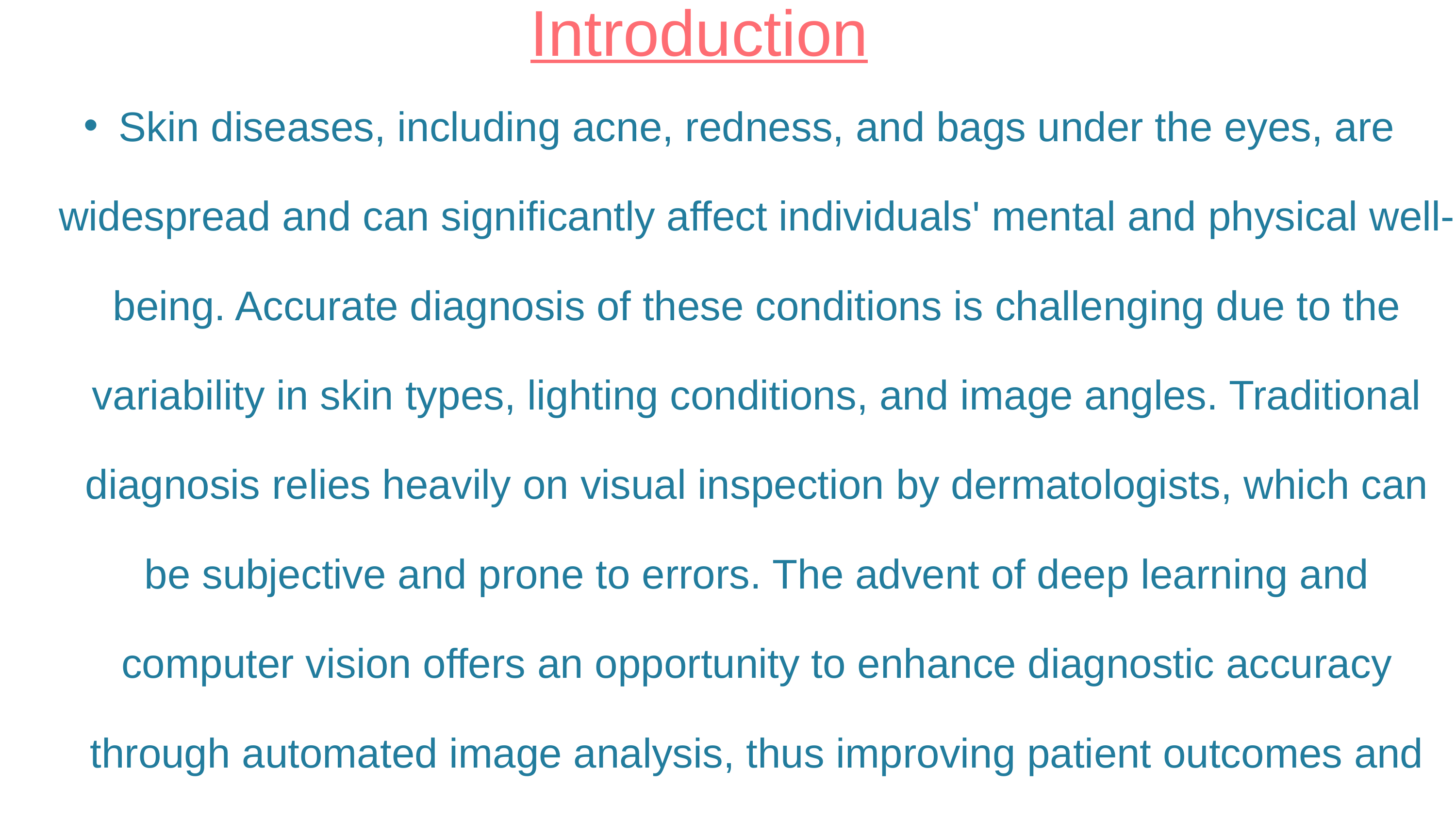

Introduction
Skin diseases, including acne, redness, and bags under the eyes, are widespread and can significantly affect individuals' mental and physical well-being. Accurate diagnosis of these conditions is challenging due to the variability in skin types, lighting conditions, and image angles. Traditional diagnosis relies heavily on visual inspection by dermatologists, which can be subjective and prone to errors. The advent of deep learning and computer vision offers an opportunity to enhance diagnostic accuracy through automated image analysis, thus improving patient outcomes and reducing the burden on healthcare professionals.